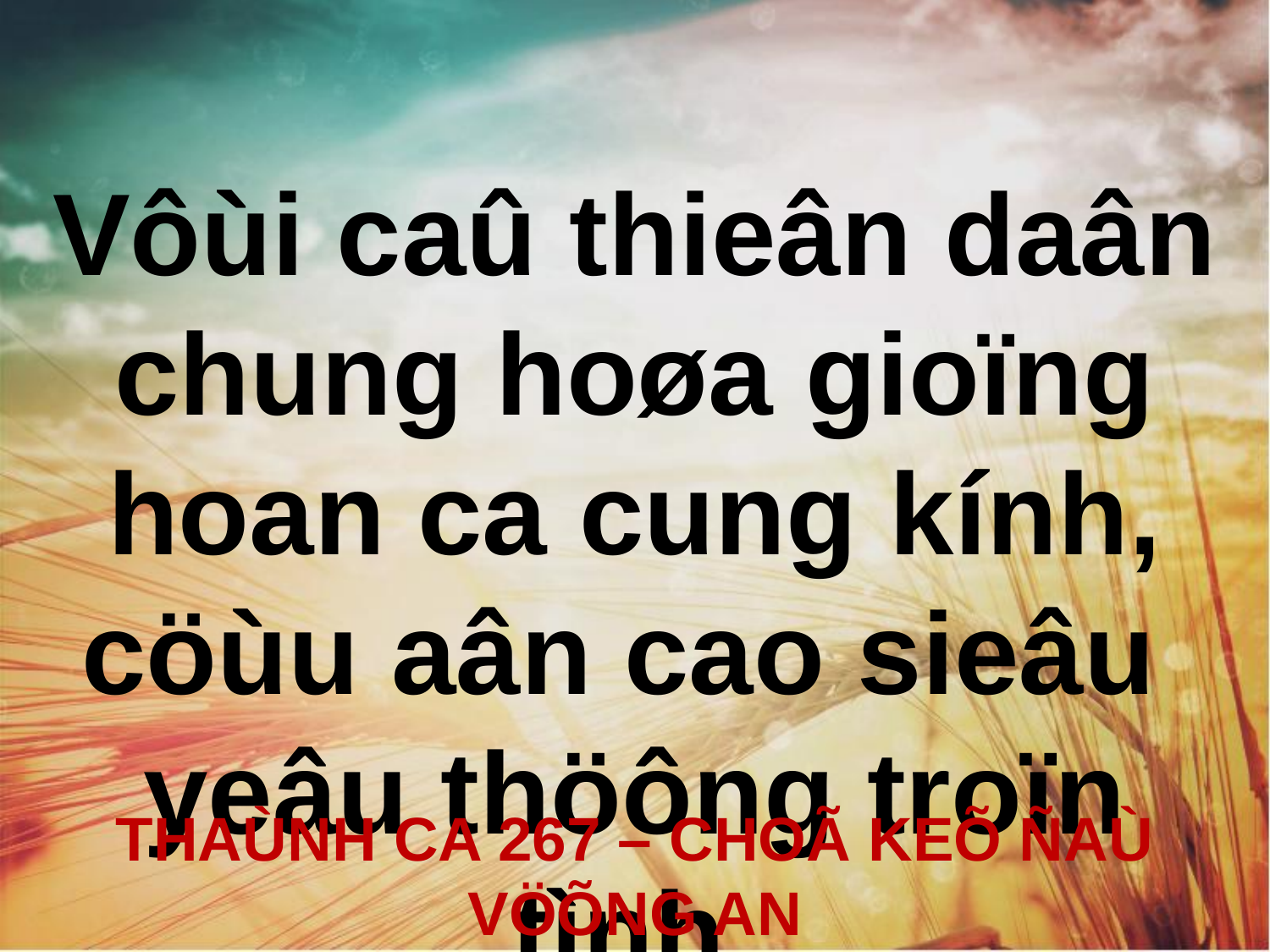

Vôùi caû thieân daân chung hoøa gioïng hoan ca cung kính, cöùu aân cao sieâu
yeâu thöông troïn tình.
THAÙNH CA 267 – CHOÃ KEÕ ÑAÙ VÖÕNG AN